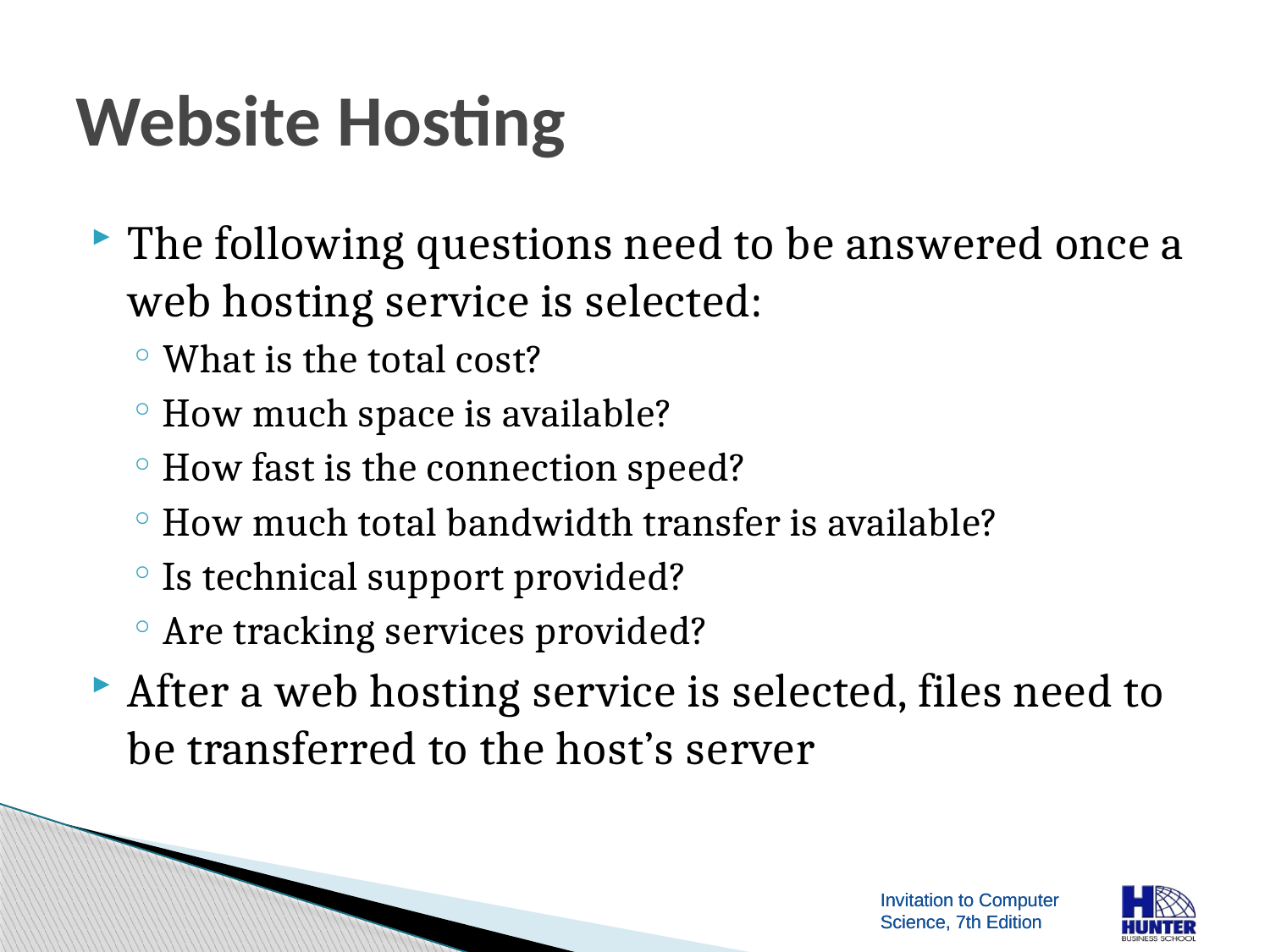

# Website Hosting
The following questions need to be answered once a web hosting service is selected:
What is the total cost?
How much space is available?
How fast is the connection speed?
How much total bandwidth transfer is available?
Is technical support provided?
Are tracking services provided?
After a web hosting service is selected, files need to be transferred to the host’s server